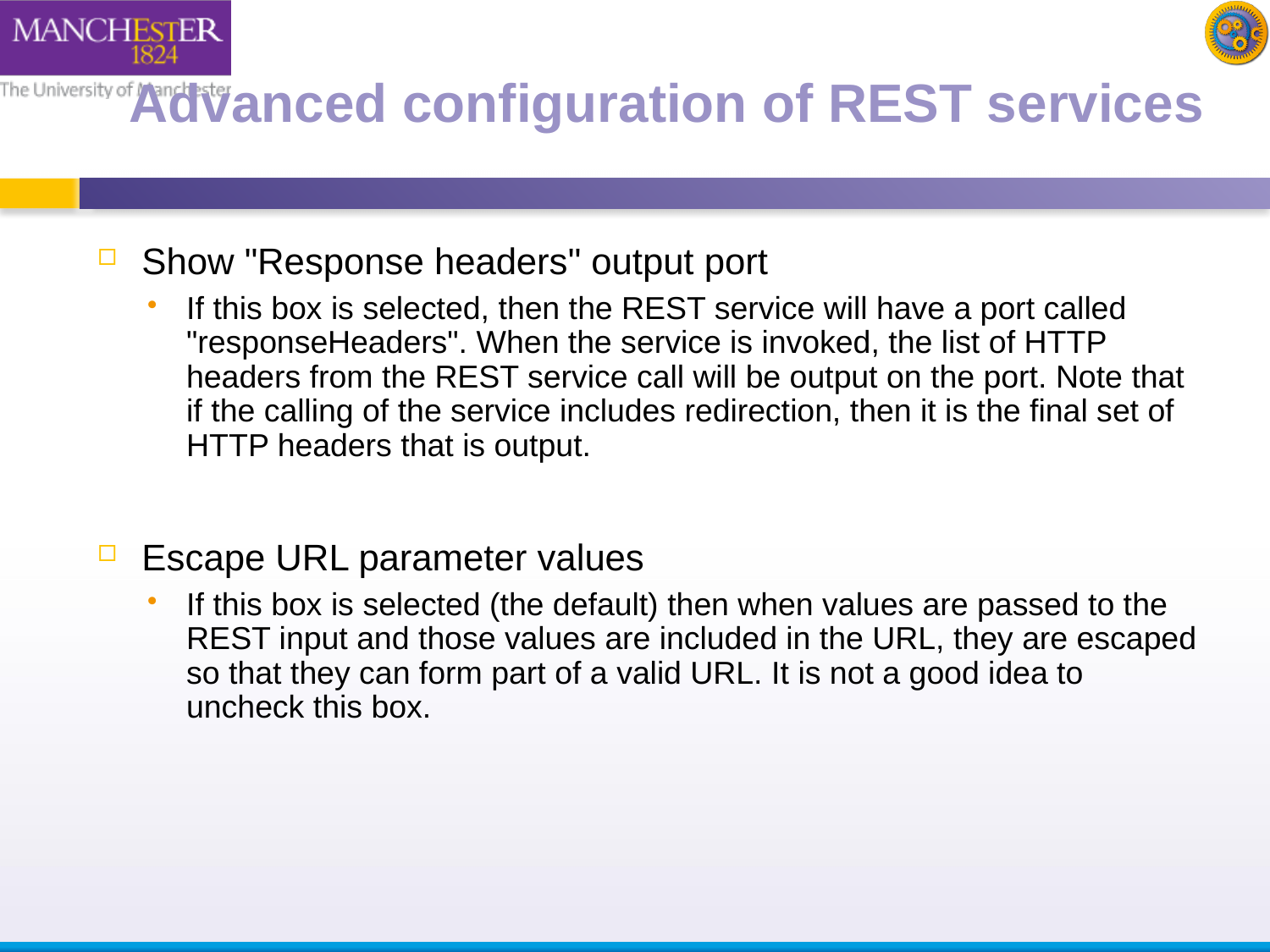

# Advanced configuration of REST services
Show "Response headers" output port
If this box is selected, then the REST service will have a port called "responseHeaders". When the service is invoked, the list of HTTP headers from the REST service call will be output on the port. Note that if the calling of the service includes redirection, then it is the final set of HTTP headers that is output.

Escape URL parameter values
If this box is selected (the default) then when values are passed to the REST input and those values are included in the URL, they are escaped so that they can form part of a valid URL. It is not a good idea to uncheck this box.